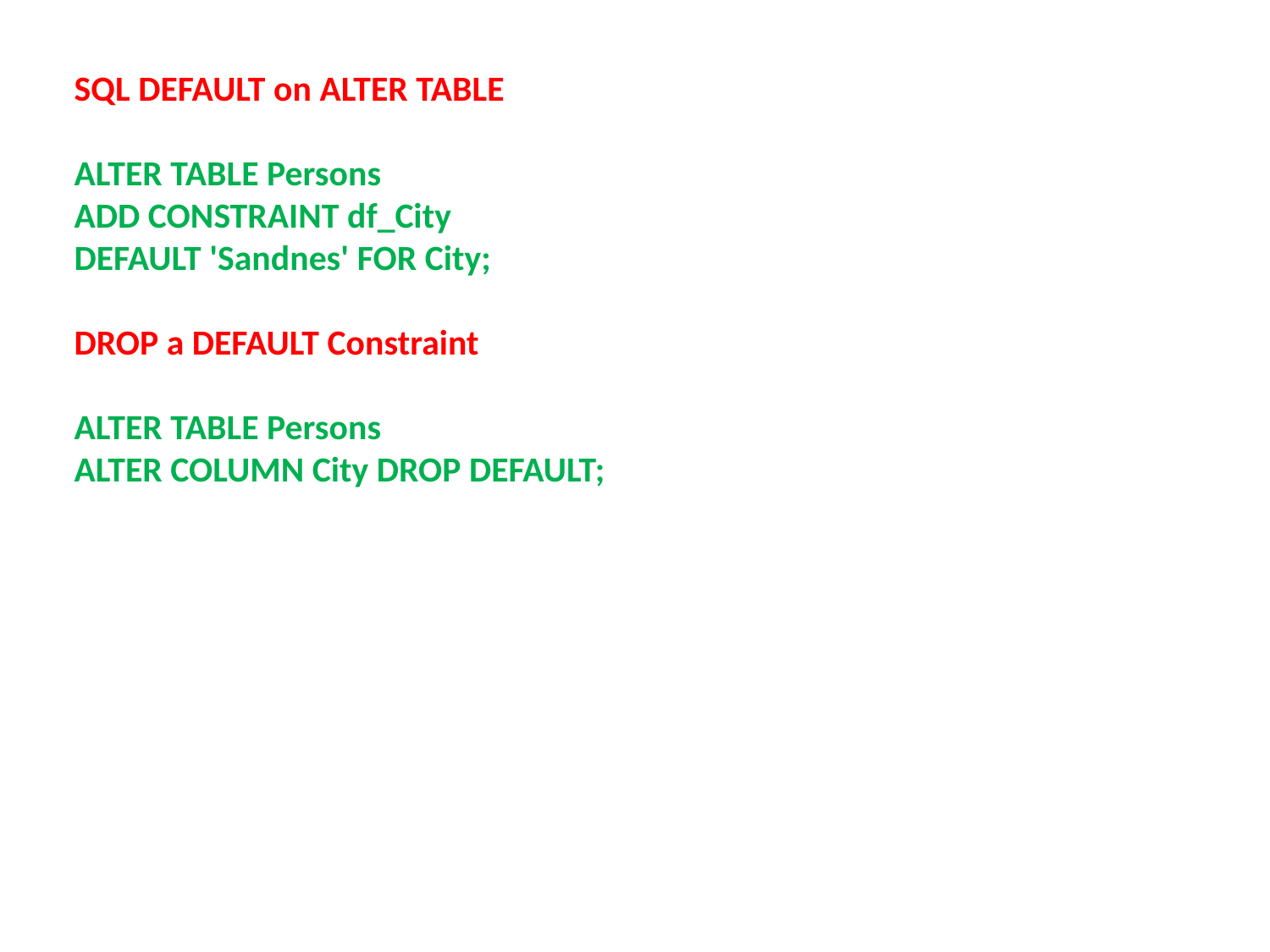

SQL DEFAULT on ALTER TABLE

ALTER TABLE Persons
ADD CONSTRAINT df_City
DEFAULT 'Sandnes' FOR City;

DROP a DEFAULT Constraint

ALTER TABLE Persons
ALTER COLUMN City DROP DEFAULT;